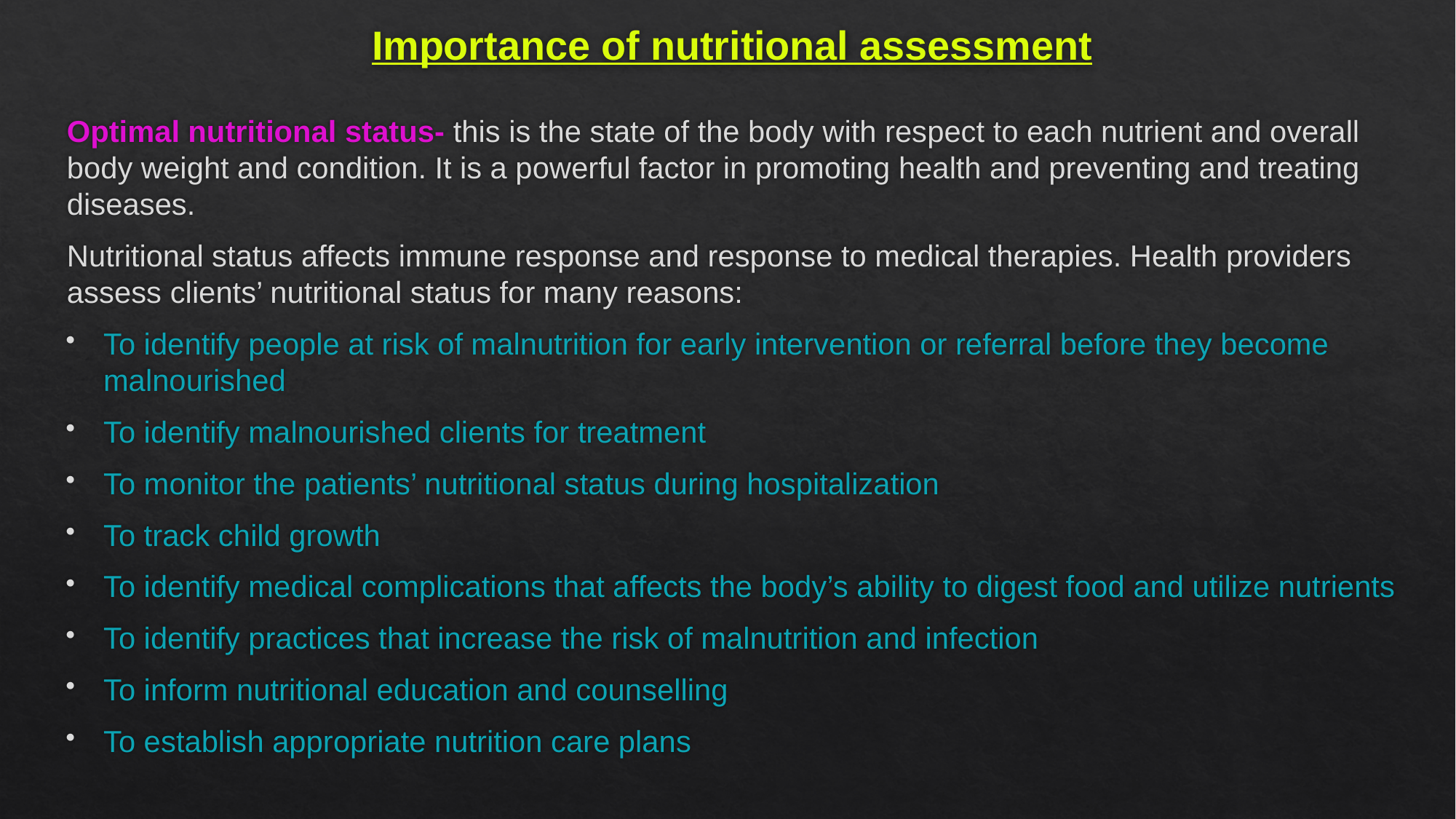

# Importance of nutritional assessment
Optimal nutritional status- this is the state of the body with respect to each nutrient and overall body weight and condition. It is a powerful factor in promoting health and preventing and treating diseases.
Nutritional status affects immune response and response to medical therapies. Health providers assess clients’ nutritional status for many reasons:
To identify people at risk of malnutrition for early intervention or referral before they become malnourished
To identify malnourished clients for treatment
To monitor the patients’ nutritional status during hospitalization
To track child growth
To identify medical complications that affects the body’s ability to digest food and utilize nutrients
To identify practices that increase the risk of malnutrition and infection
To inform nutritional education and counselling
To establish appropriate nutrition care plans